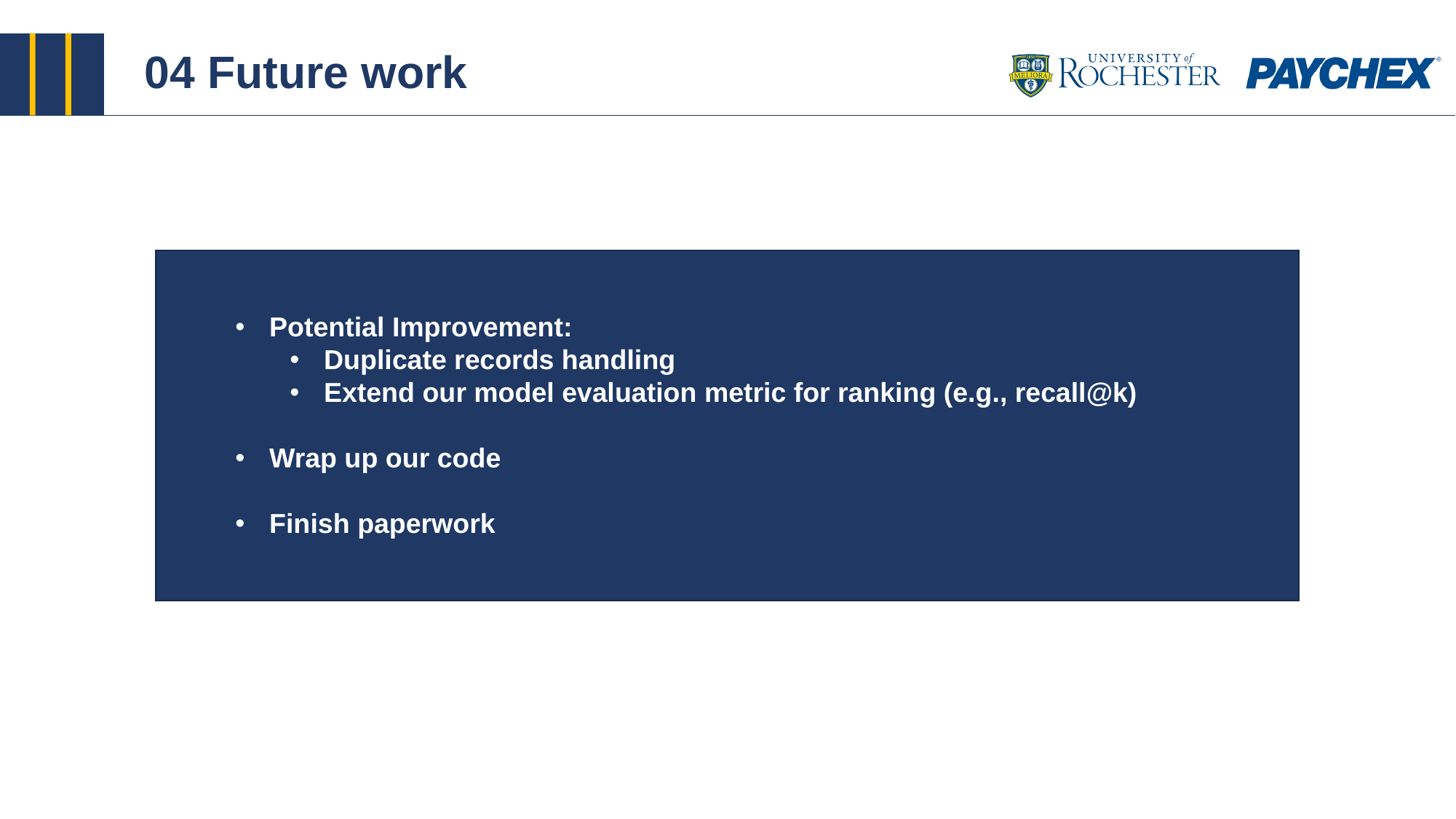

04 Future work

Potential Improvement:
Duplicate records handling
Extend our model evaluation metric for ranking (e.g., recall@k)

Wrap up our code

Finish paperwork